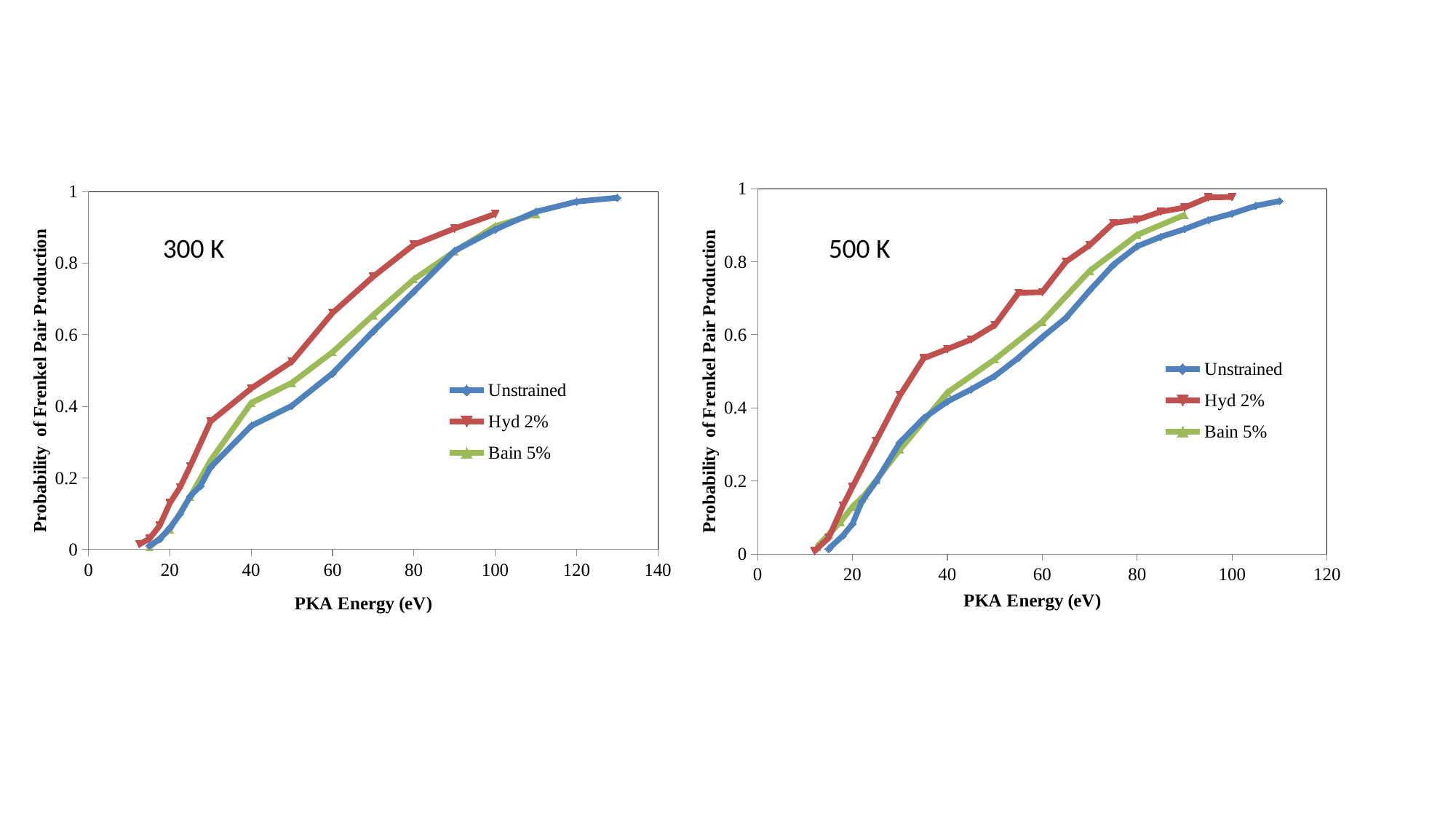

### Chart

| Category | Unstrained | Hyd 2% | Bain 5% |
|---|---|---|---|

### Chart

| Category | Unstrained | Hyd 2% | Bain 5% |
|---|---|---|---|
300 K
500 K